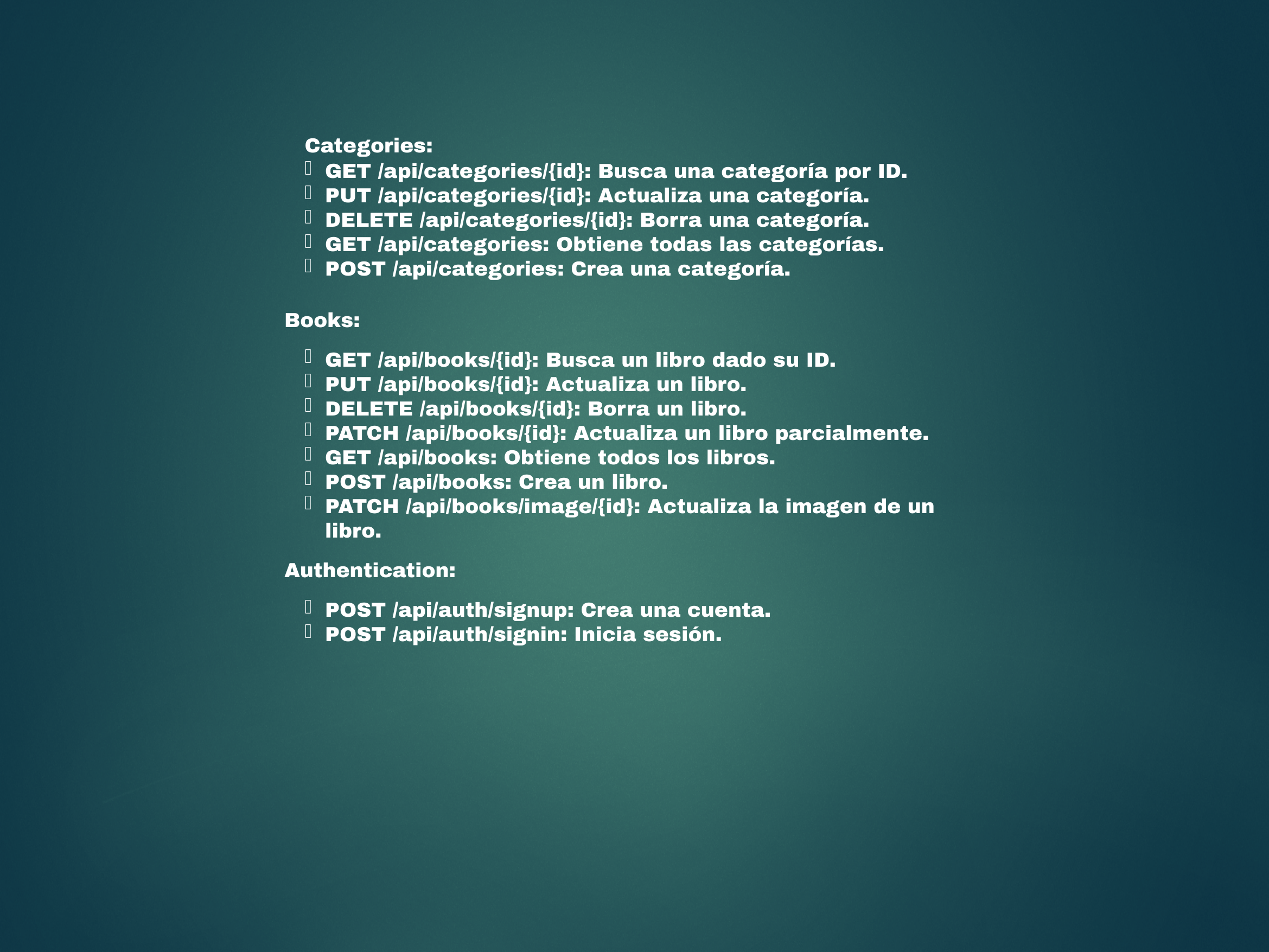

Categories:
GET /api/categories/{id}: Busca una categoría por ID.
PUT /api/categories/{id}: Actualiza una categoría.
DELETE /api/categories/{id}: Borra una categoría.
GET /api/categories: Obtiene todas las categorías.
POST /api/categories: Crea una categoría.

Books:
GET /api/books/{id}: Busca un libro dado su ID.
PUT /api/books/{id}: Actualiza un libro.
DELETE /api/books/{id}: Borra un libro.
PATCH /api/books/{id}: Actualiza un libro parcialmente.
GET /api/books: Obtiene todos los libros.
POST /api/books: Crea un libro.
PATCH /api/books/image/{id}: Actualiza la imagen de un libro.
Authentication:
POST /api/auth/signup: Crea una cuenta.
POST /api/auth/signin: Inicia sesión.